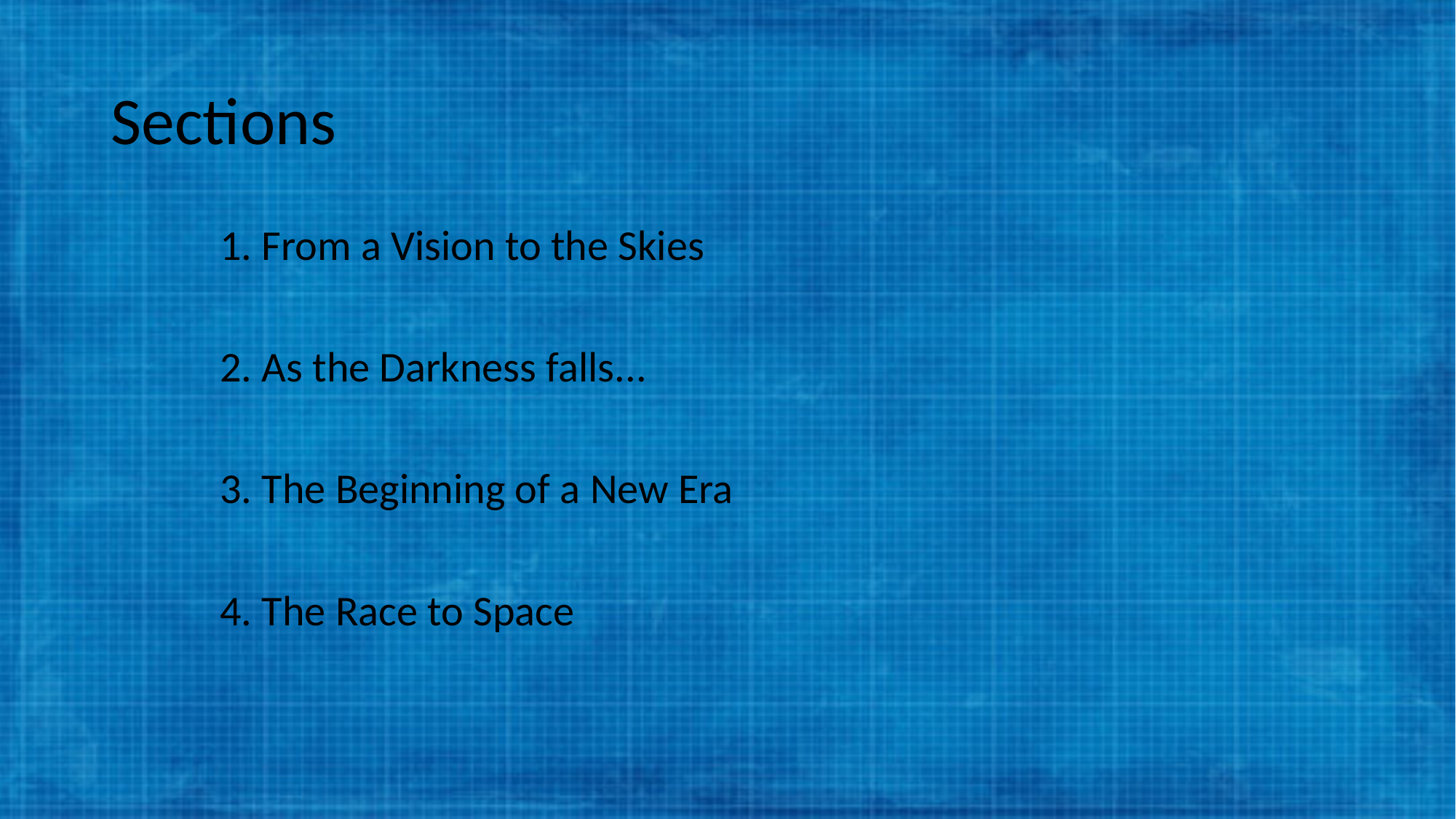

# Sections
	1. From a Vision to the Skies

	2. As the Darkness falls...

	3. The Beginning of a New Era

	4. The Race to Space